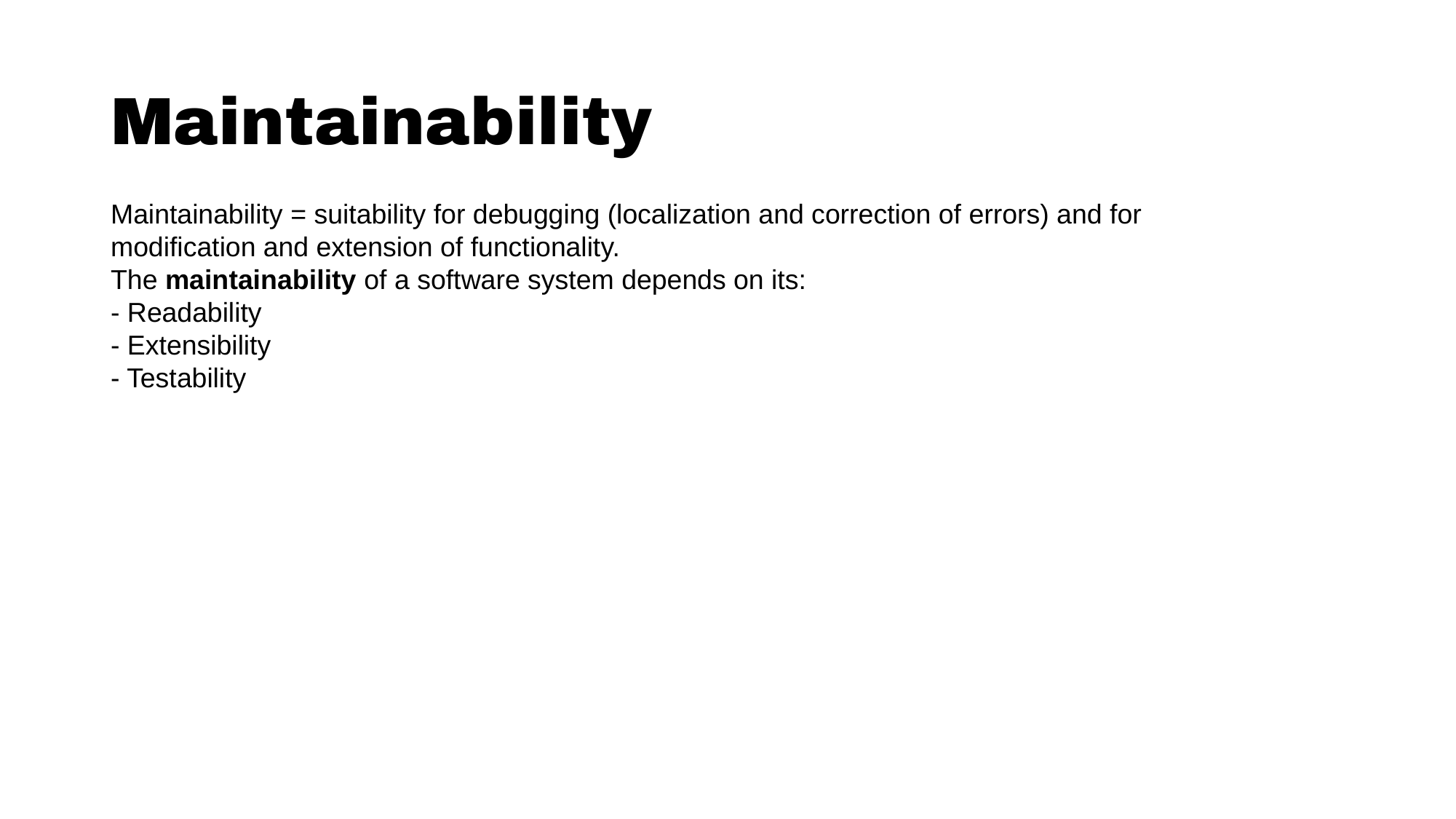

# Maintainability
Maintainability = suitability for debugging (localization and correction of errors) and for modification and extension of functionality.
The maintainability of a software system depends on its:
- Readability
- Extensibility
- Testability